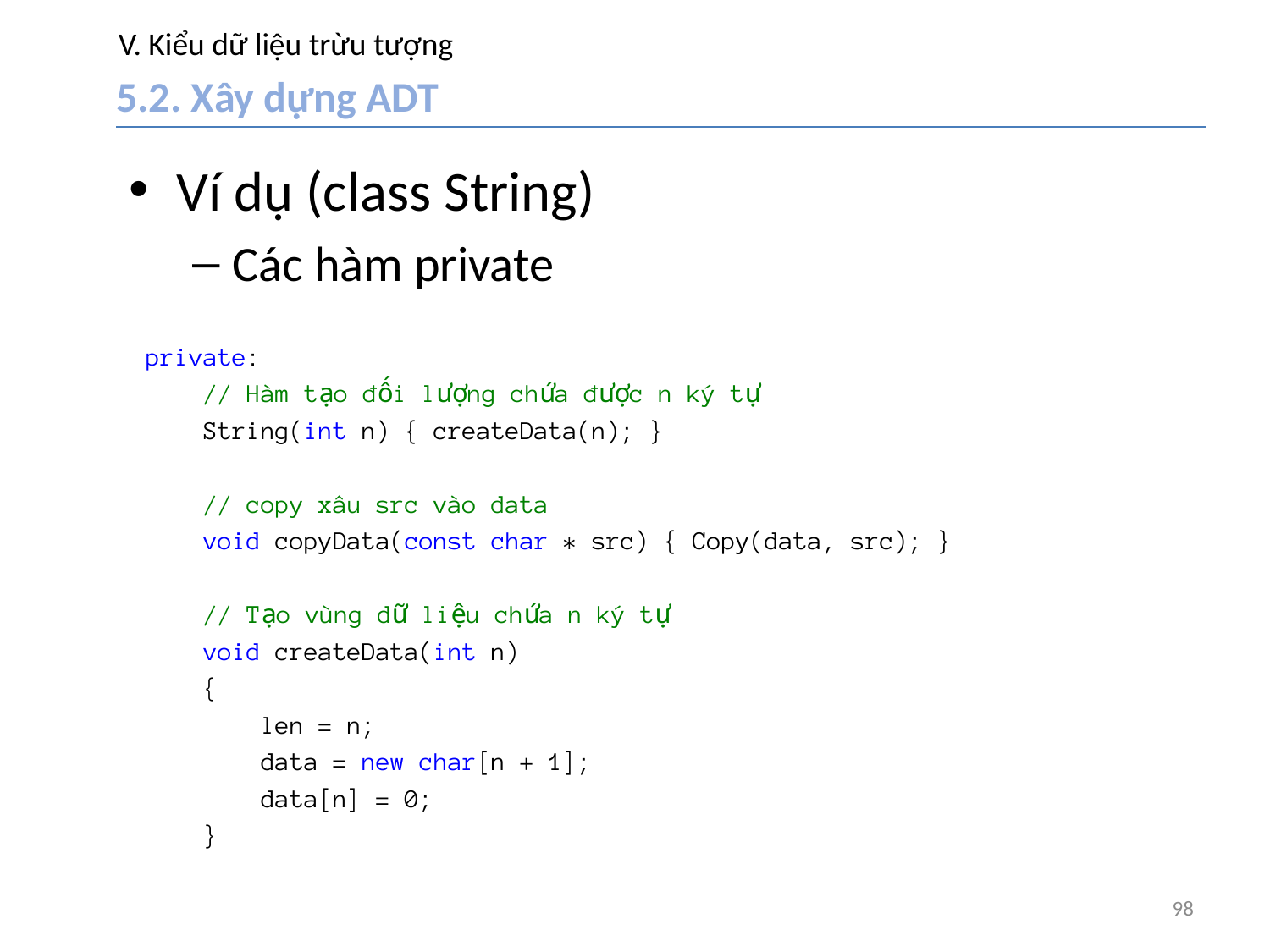

# V. Kiểu dữ liệu trừu tượng
5.2. Xây dựng ADT
Ví dụ (class String)
Các hàm private

private:
    // Hàm tạo đối lượng chứa được n ký tự
    String(int n) { createData(n); }

    // copy xâu src vào data
    void copyData(const char * src) { Copy(data, src); }

    // Tạo vùng dữ liệu chứa n ký tự
    void createData(int n)
    {
        len = n;
        data = new char[n + 1];
        data[n] = 0;
    }

98